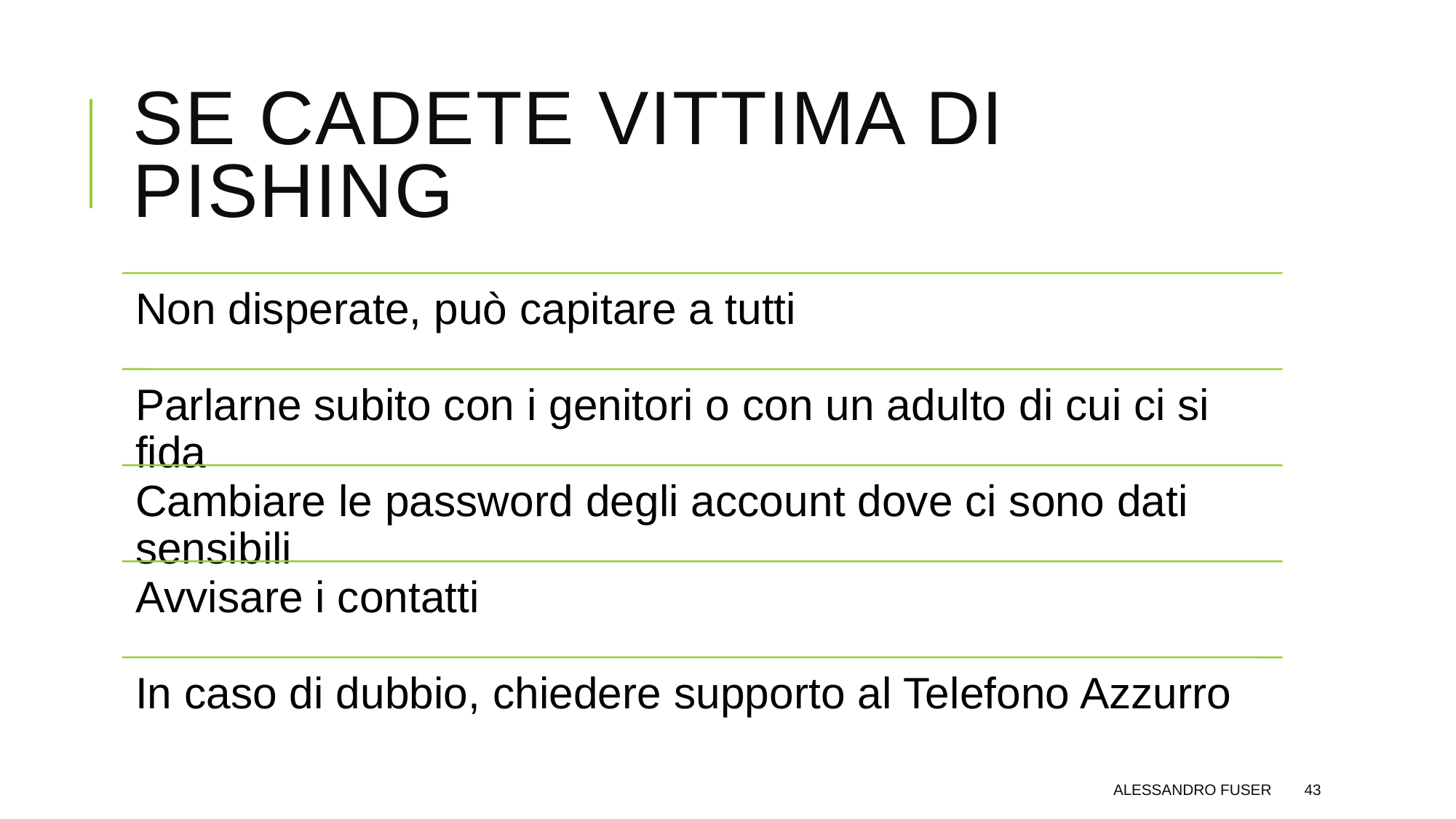

# Se cadete vittima di pishing
Non disperate, può capitare a tutti
Parlarne subito con i genitori o con un adulto di cui ci si fida
Cambiare le password degli account dove ci sono dati sensibili
Avvisare i contatti
In caso di dubbio, chiedere supporto al Telefono Azzurro
Alessandro Fuser
43